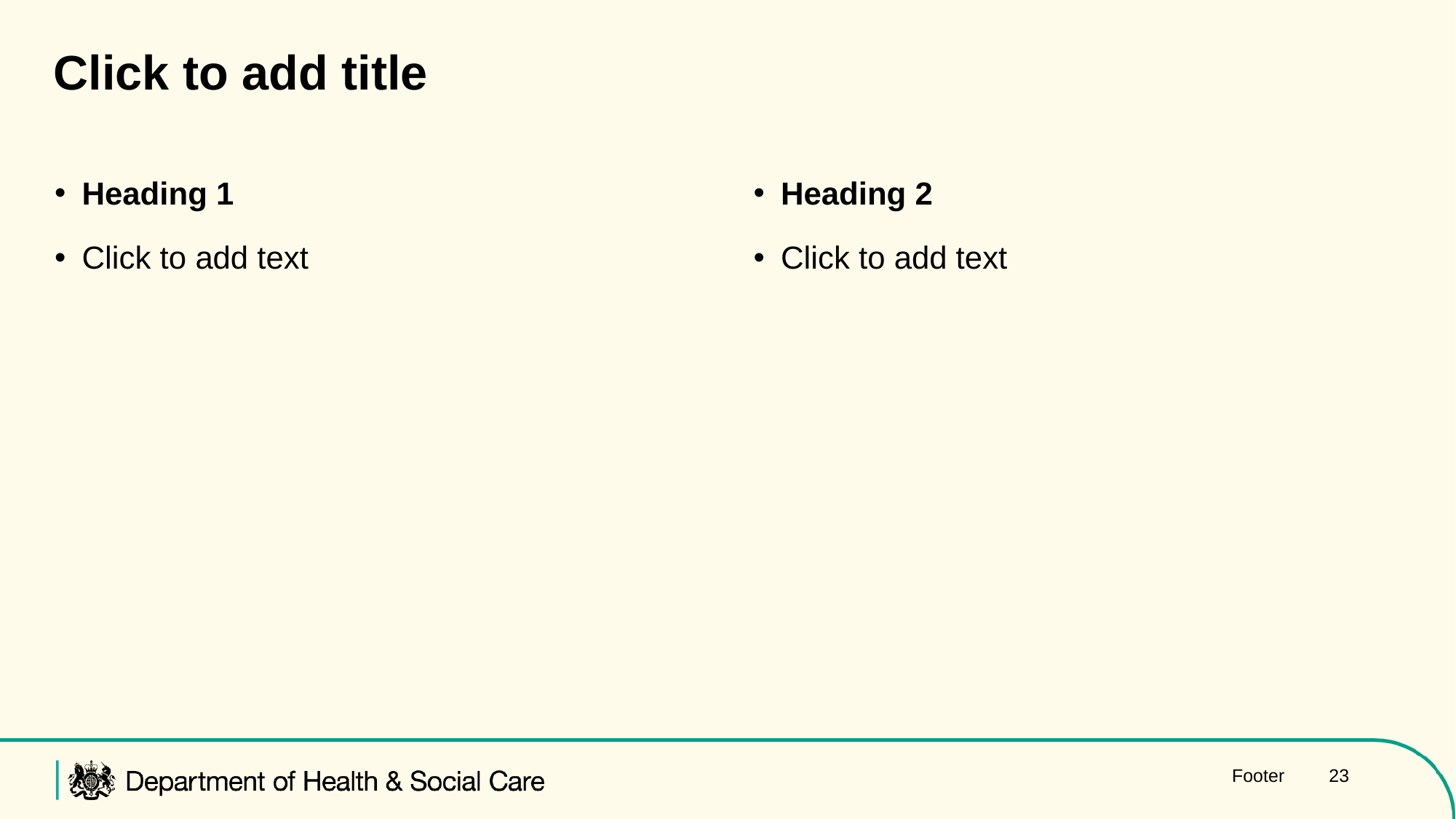

Click to add title
Heading 1
Heading 2
Click to add text
Click to add text
Footer
23